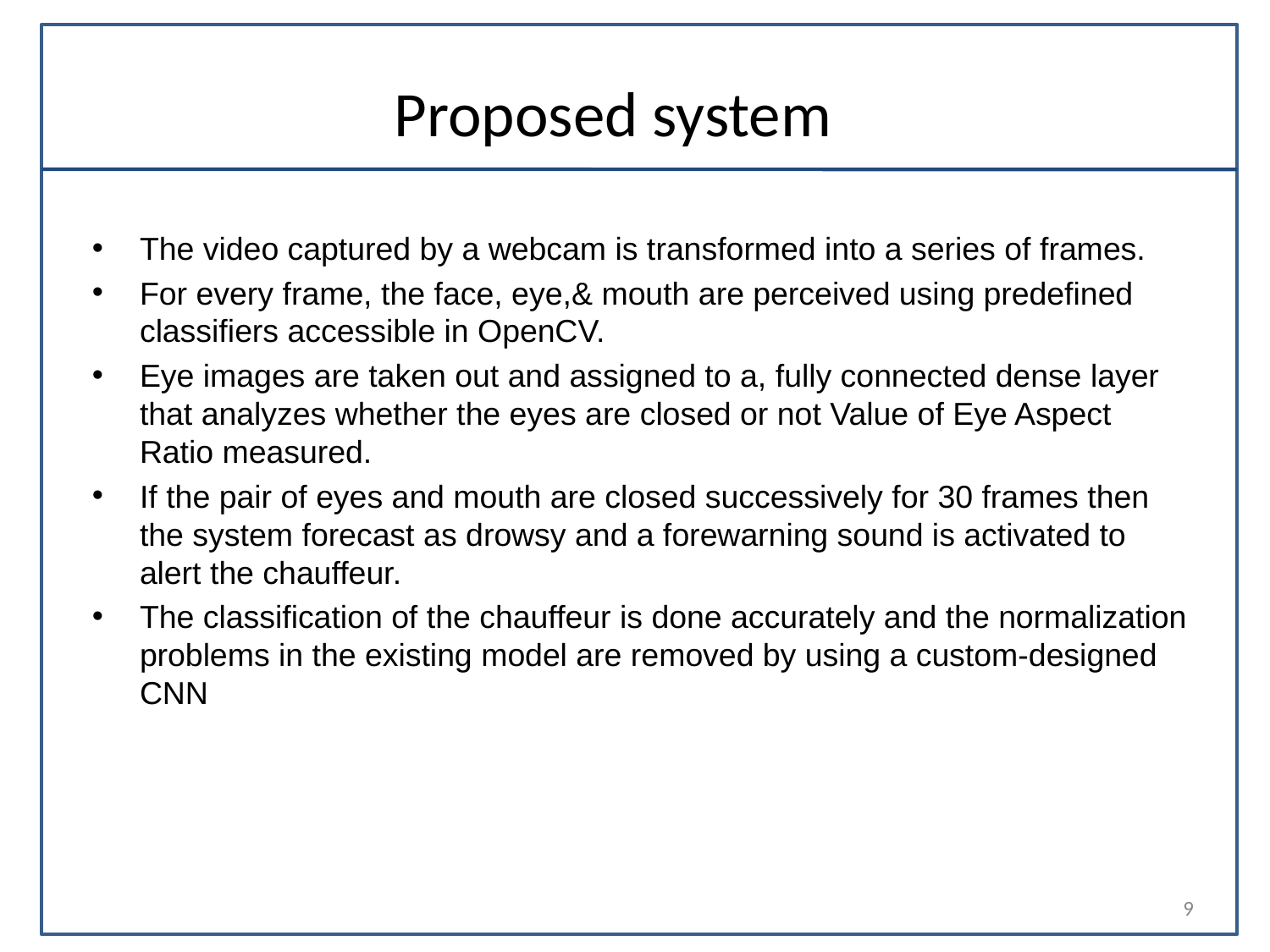

# Proposed system
The video captured by a webcam is transformed into a series of frames.
For every frame, the face, eye,& mouth are perceived using predefined classifiers accessible in OpenCV.
Eye images are taken out and assigned to a, fully connected dense layer that analyzes whether the eyes are closed or not Value of Eye Aspect Ratio measured.
If the pair of eyes and mouth are closed successively for 30 frames then the system forecast as drowsy and a forewarning sound is activated to alert the chauffeur.
The classification of the chauffeur is done accurately and the normalization problems in the existing model are removed by using a custom-designed CNN
9